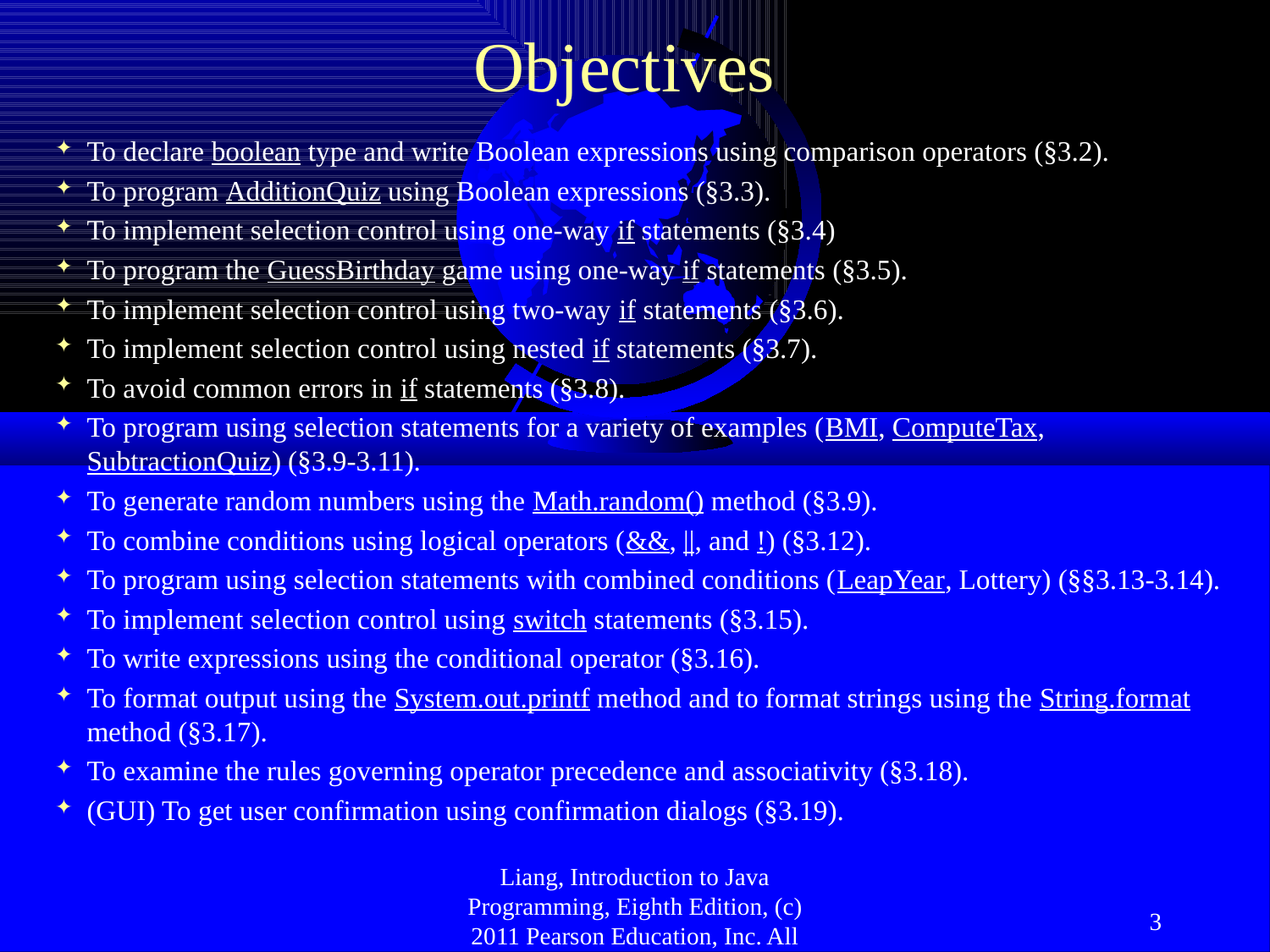

# Objectives
To declare boolean type and write Boolean expressions using comparison operators (§3.2).
To program AdditionQuiz using Boolean expressions (§3.3).
To implement selection control using one-way if statements (§3.4)
To program the GuessBirthday game using one-way if statements (§3.5).
To implement selection control using two-way if statements (§3.6).
To implement selection control using nested if statements (§3.7).
To avoid common errors in if statements (§3.8).
To program using selection statements for a variety of examples (BMI, ComputeTax, SubtractionQuiz) (§3.9-3.11).
To generate random numbers using the Math.random() method (§3.9).
To combine conditions using logical operators (&&, ||, and !) (§3.12).
To program using selection statements with combined conditions (LeapYear, Lottery) (§§3.13-3.14).
To implement selection control using switch statements (§3.15).
To write expressions using the conditional operator (§3.16).
To format output using the System.out.printf method and to format strings using the String.format method (§3.17).
To examine the rules governing operator precedence and associativity (§3.18).
(GUI) To get user confirmation using confirmation dialogs (§3.19).
Liang, Introduction to Java Programming, Eighth Edition, (c) 2011 Pearson Education, Inc. All rights reserved. 0132130807
3